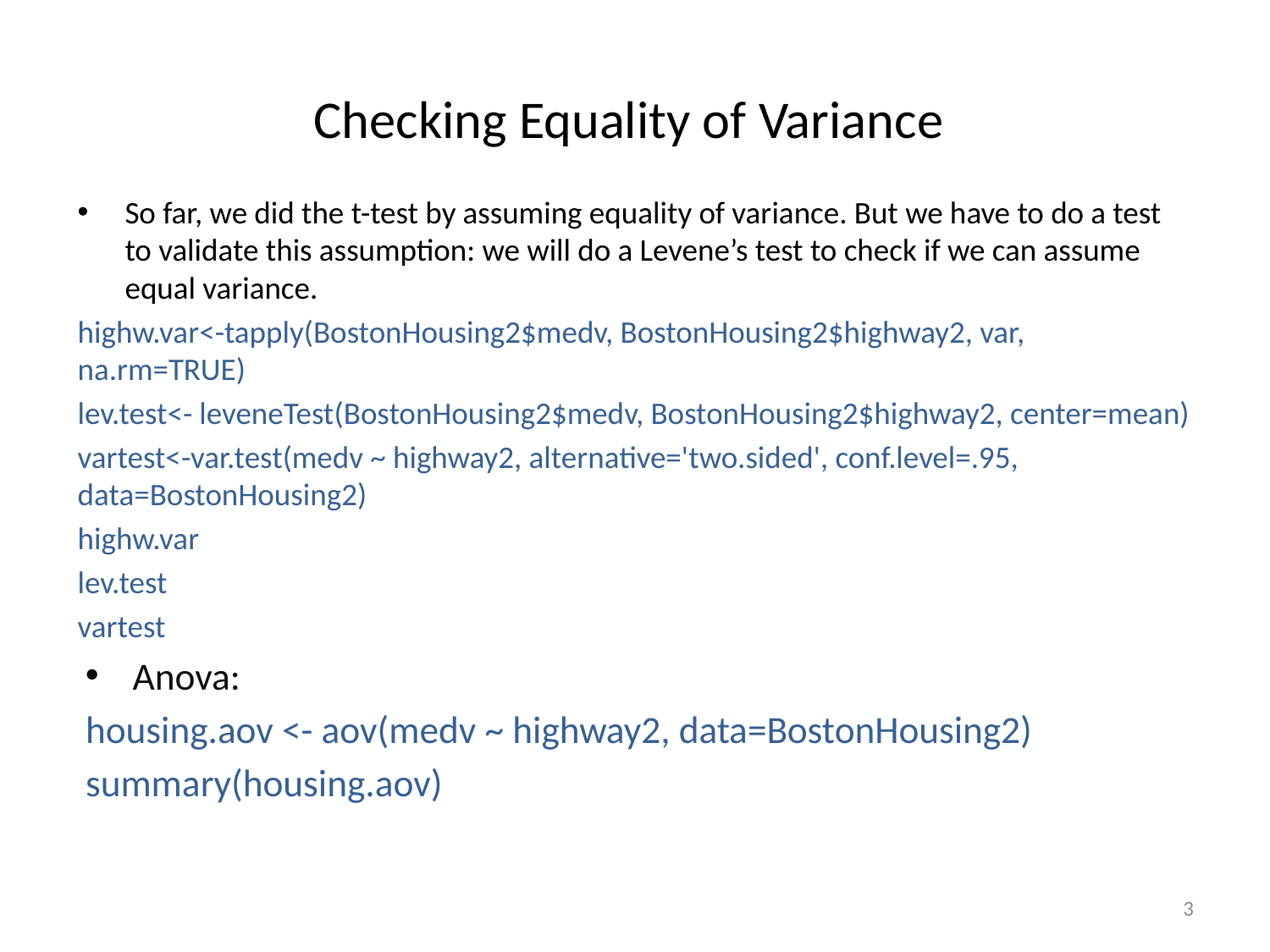

# Checking Equality of Variance
So far, we did the t-test by assuming equality of variance. But we have to do a test to validate this assumption: we will do a Levene’s test to check if we can assume equal variance.
highw.var<-tapply(BostonHousing2$medv, BostonHousing2$highway2, var, na.rm=TRUE)
lev.test<- leveneTest(BostonHousing2$medv, BostonHousing2$highway2, center=mean)
vartest<-var.test(medv ~ highway2, alternative='two.sided', conf.level=.95, data=BostonHousing2)
highw.var
lev.test
vartest
Anova:
housing.aov <- aov(medv ~ highway2, data=BostonHousing2)
summary(housing.aov)

3